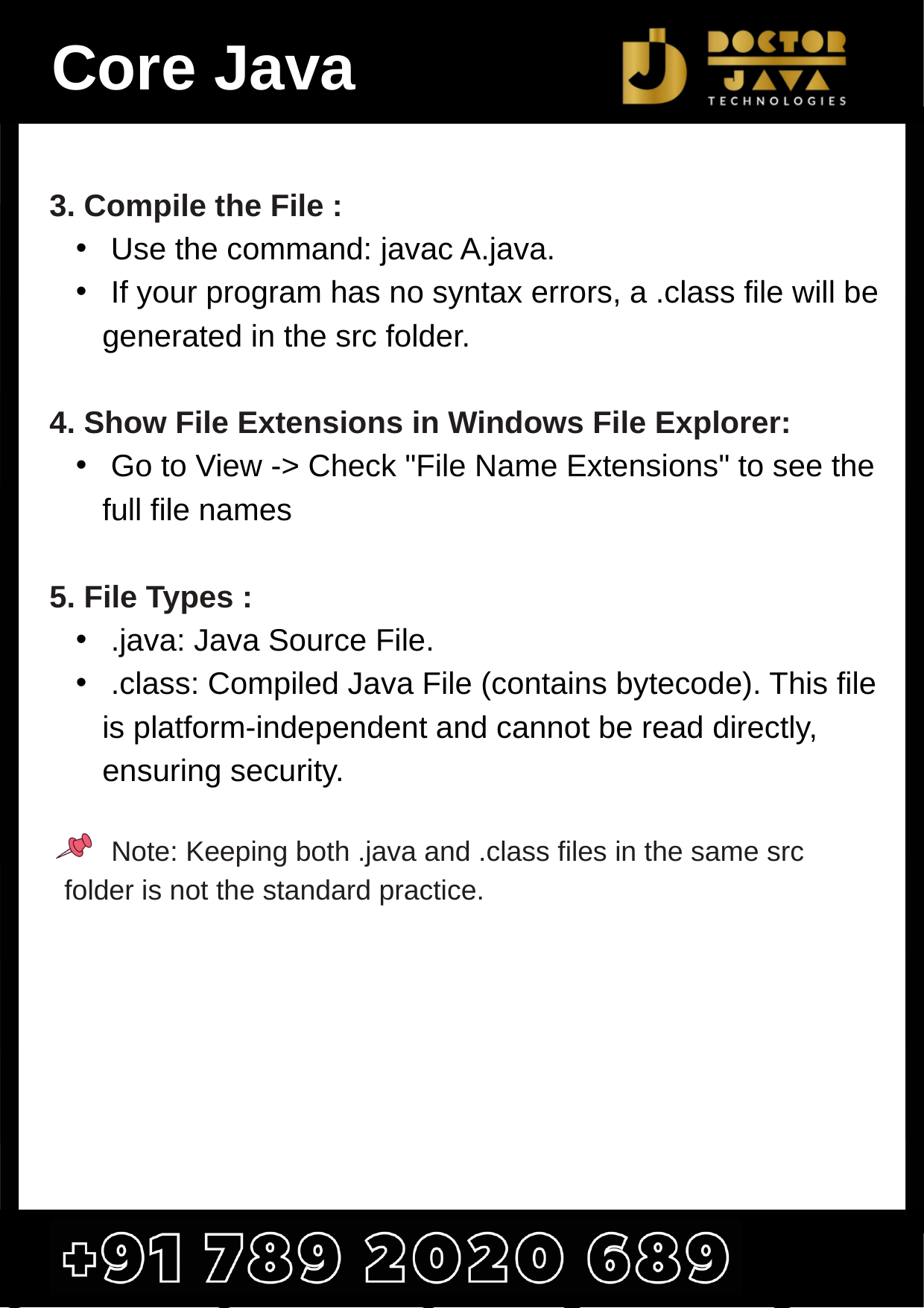

Core Java

3. Compile the File :
 Use the command: javac A.java.
 If your program has no syntax errors, a .class file will be generated in the src folder.

4. Show File Extensions in Windows File Explorer:
 Go to View -> Check "File Name Extensions" to see the full file names

5. File Types :
 .java: Java Source File.
 .class: Compiled Java File (contains bytecode). This file is platform-independent and cannot be read directly, ensuring security.

      Note: Keeping both .java and .class files in the same src folder is not the standard practice.